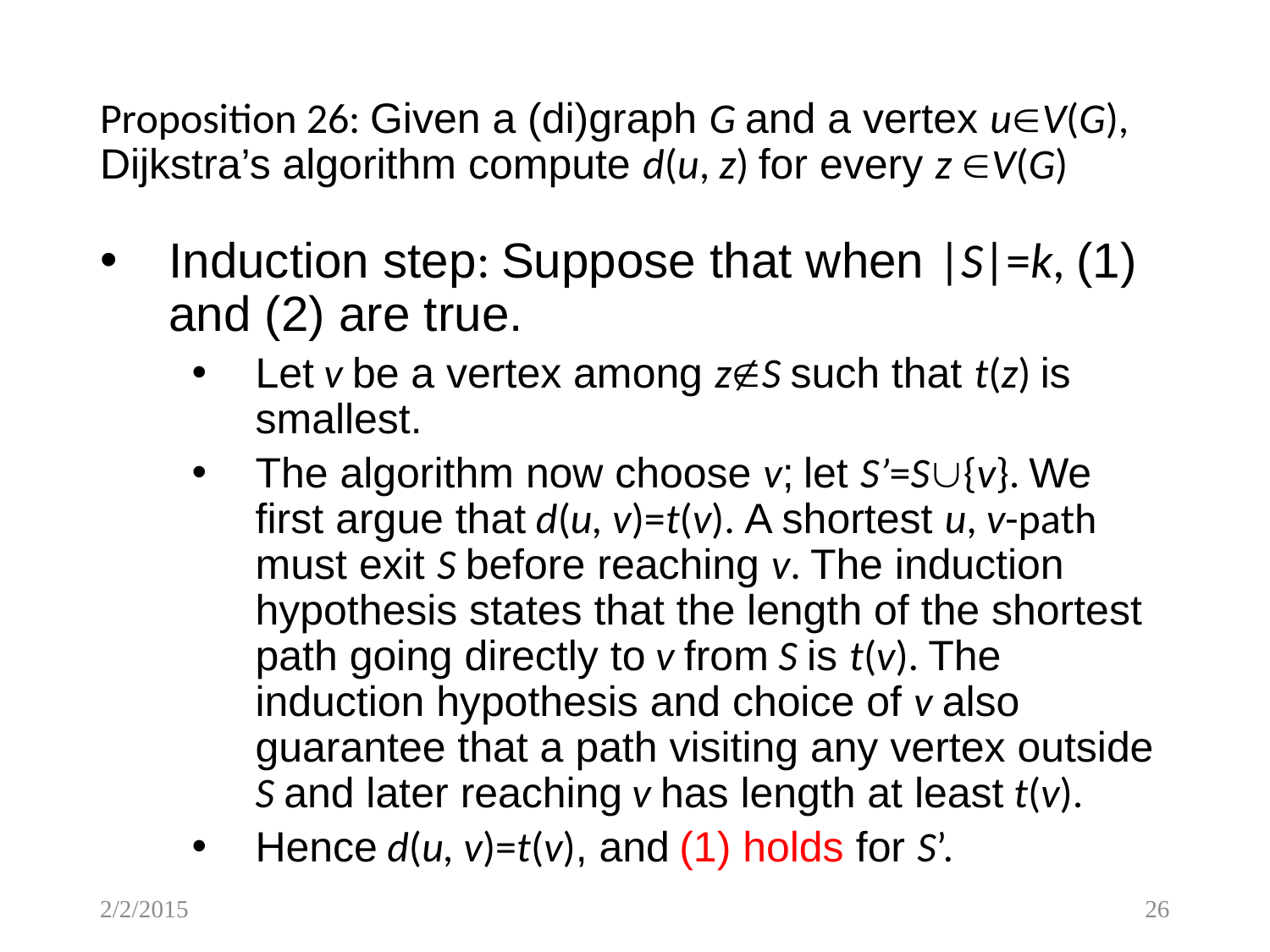

# Proposition 26: Given a (di)graph G and a vertex u∈V(G), Dijkstra’s algorithm compute d(u, z) for every z ∈V(G)
Induction step: Suppose that when |S|=k, (1) and (2) are true.
Let v be a vertex among z∉S such that t(z) is smallest.
The algorithm now choose v; let S’=S∪{v}. We first argue that d(u, v)=t(v). A shortest u, v-path must exit S before reaching v. The induction hypothesis states that the length of the shortest path going directly to v from S is t(v). The induction hypothesis and choice of v also guarantee that a path visiting any vertex outside S and later reaching v has length at least t(v).
Hence d(u, v)=t(v), and (1) holds for S’.
2/2/2015
26